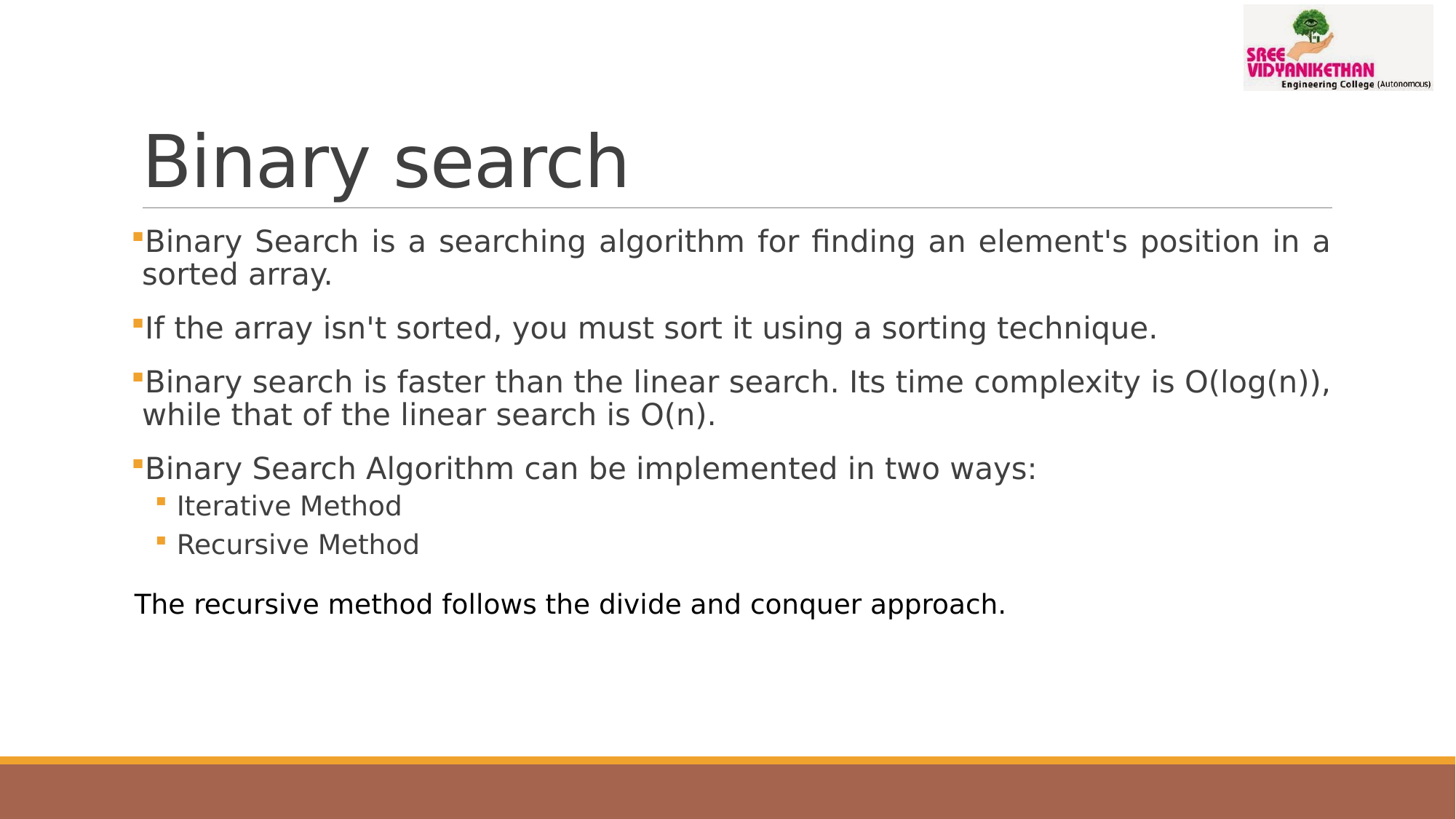

# Binary search
Binary Search is a searching algorithm for finding an element's position in a sorted array.
If the array isn't sorted, you must sort it using a sorting technique.
Binary search is faster than the linear search. Its time complexity is O(log(n)), while that of the linear search is O(n).
Binary Search Algorithm can be implemented in two ways:
Iterative Method
Recursive Method
The recursive method follows the divide and conquer approach.